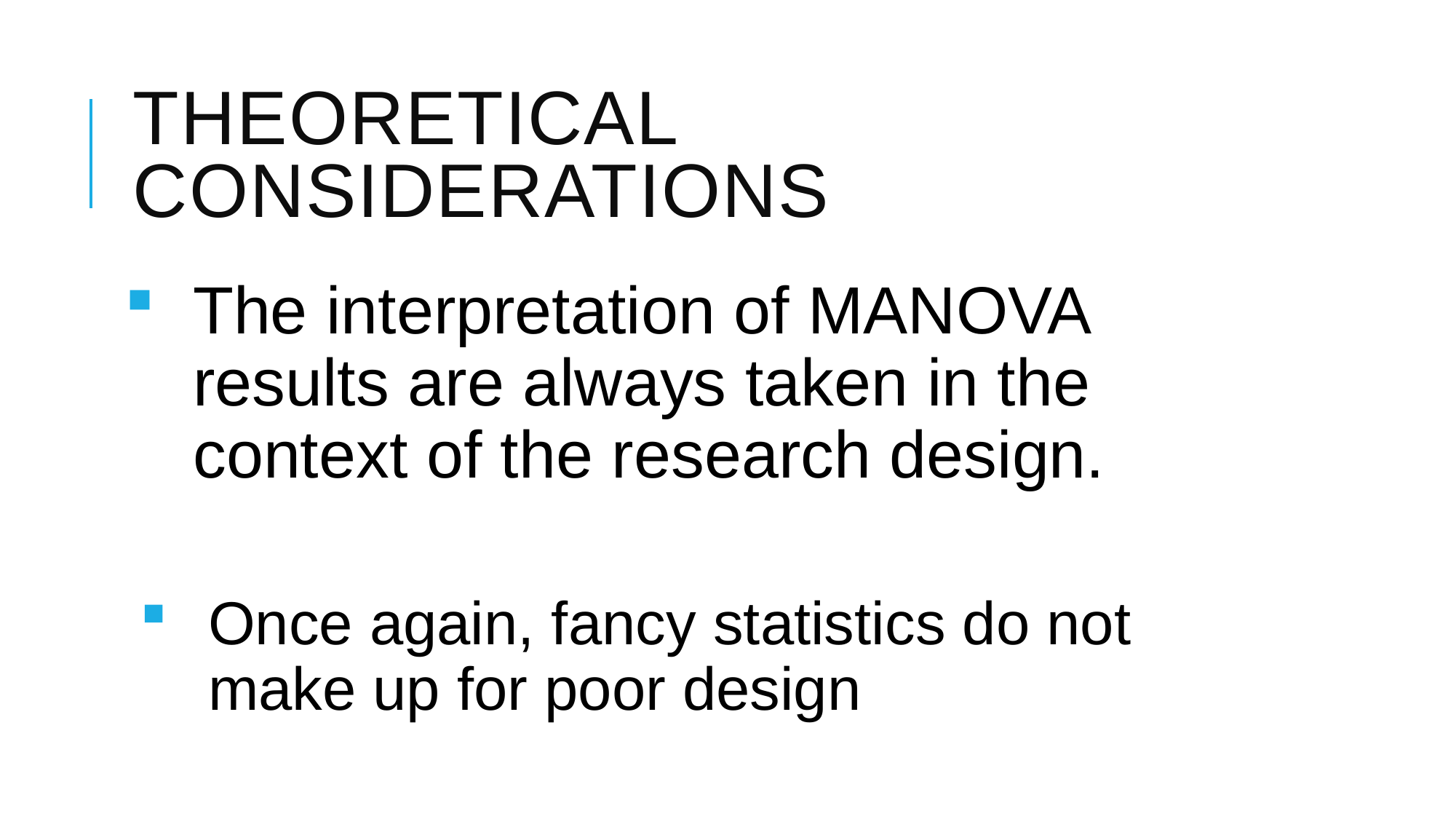

# Theoretical Considerations
The interpretation of MANOVA results are always taken in the context of the research design.

Once again, fancy statistics do not make up for poor design